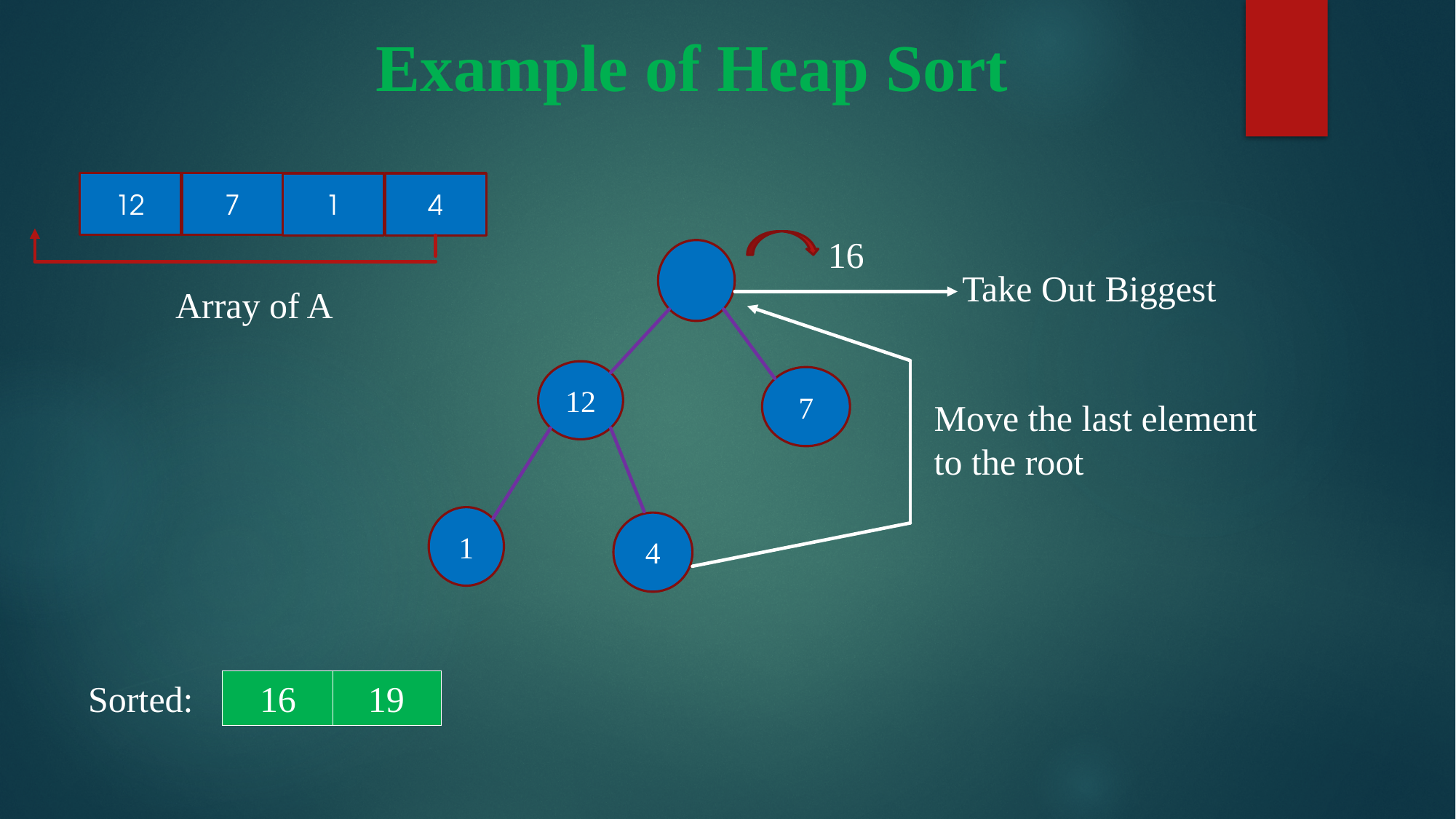

# Example of Heap Sort
12
7
1
4
16

Take Out Biggest
Array of A
12
7
Move the last element
to the root
1
4
Sorted:
   16
   19